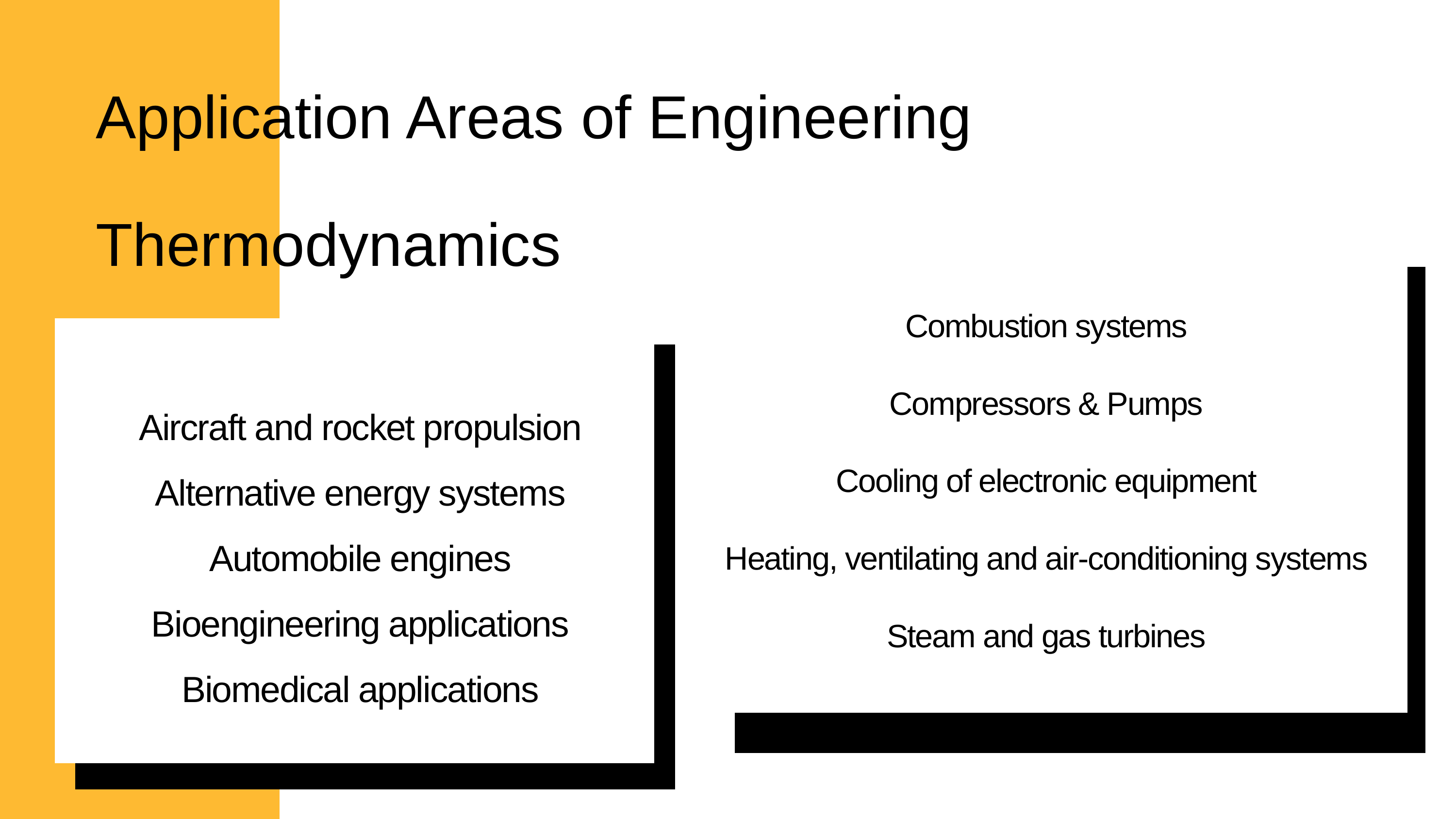

Application Areas of Engineering Thermodynamics

Combustion systems
Compressors & Pumps
Cooling of electronic equipment
Heating, ventilating and air-conditioning systems
Steam and gas turbines

Aircraft and rocket propulsion
Alternative energy systems
Automobile engines
Bioengineering applications
Biomedical applications